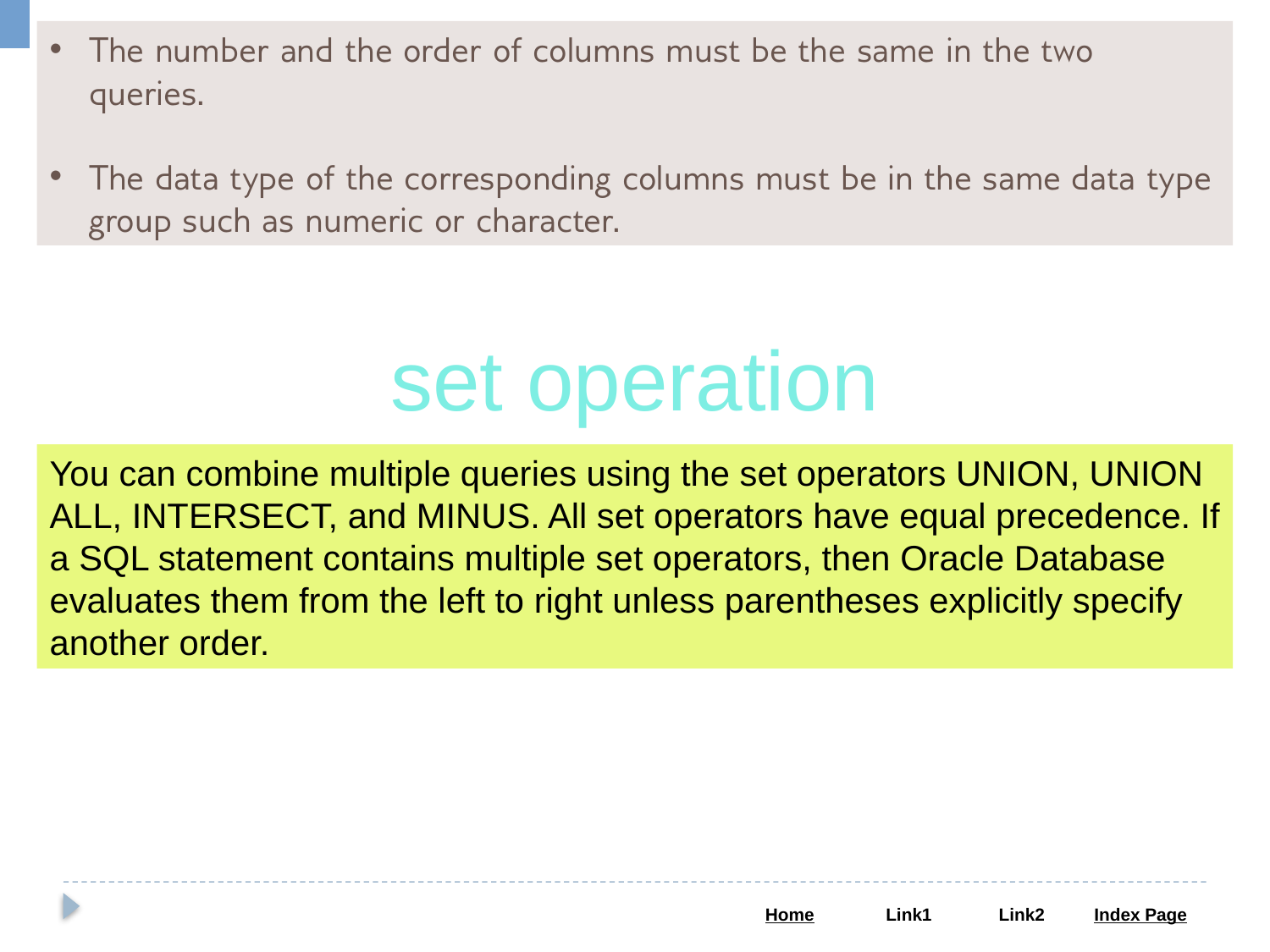

The number and the order of columns must be the same in the two queries.

The data type of the corresponding columns must be in the same data type group such as numeric or character.
set operation
You can combine multiple queries using the set operators UNION, UNION ALL, INTERSECT, and MINUS. All set operators have equal precedence. If a SQL statement contains multiple set operators, then Oracle Database evaluates them from the left to right unless parentheses explicitly specify another order.